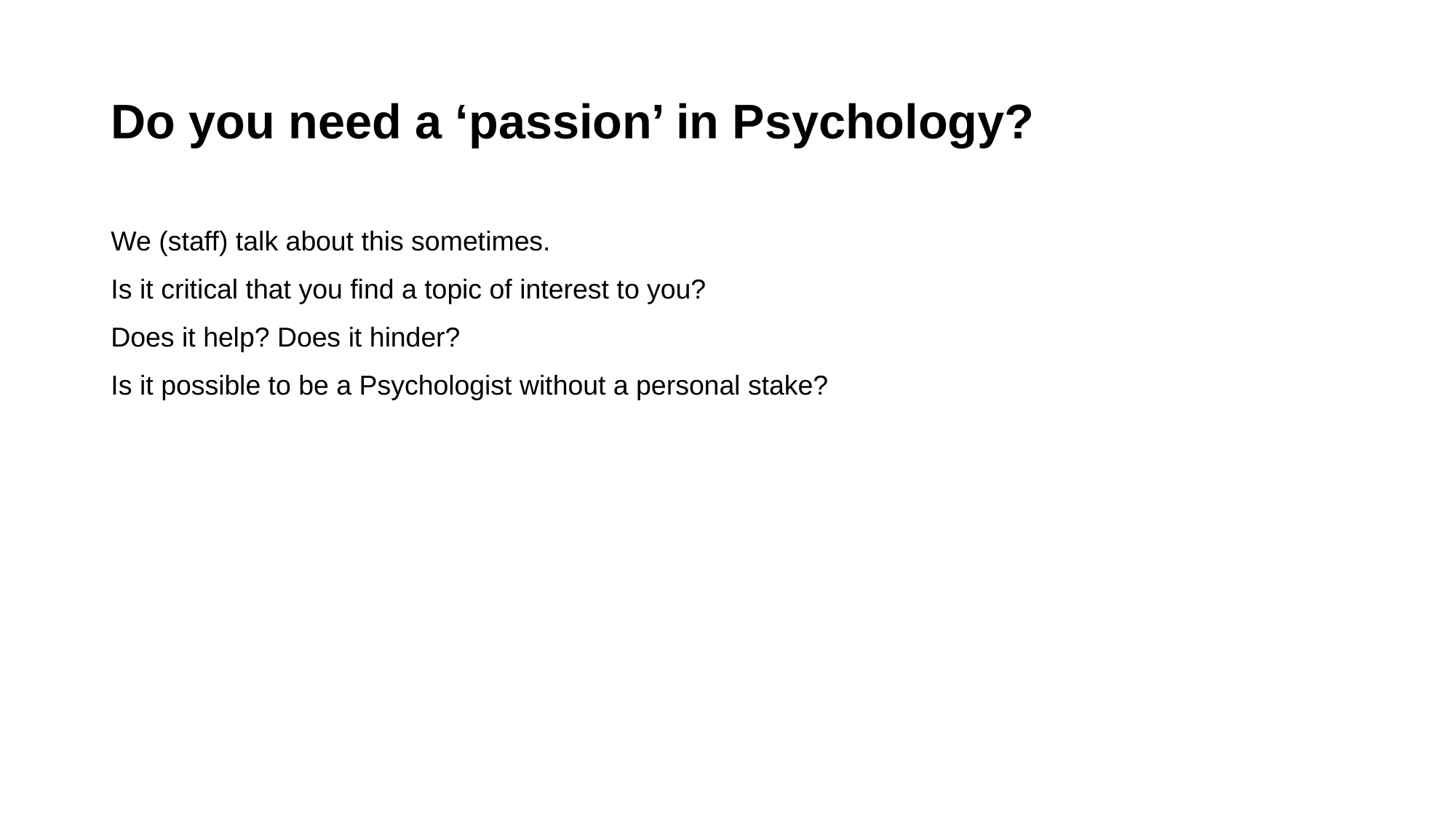

# Do you need a ‘passion’ in Psychology?
We (staff) talk about this sometimes.
Is it critical that you find a topic of interest to you?
Does it help? Does it hinder?
Is it possible to be a Psychologist without a personal stake?